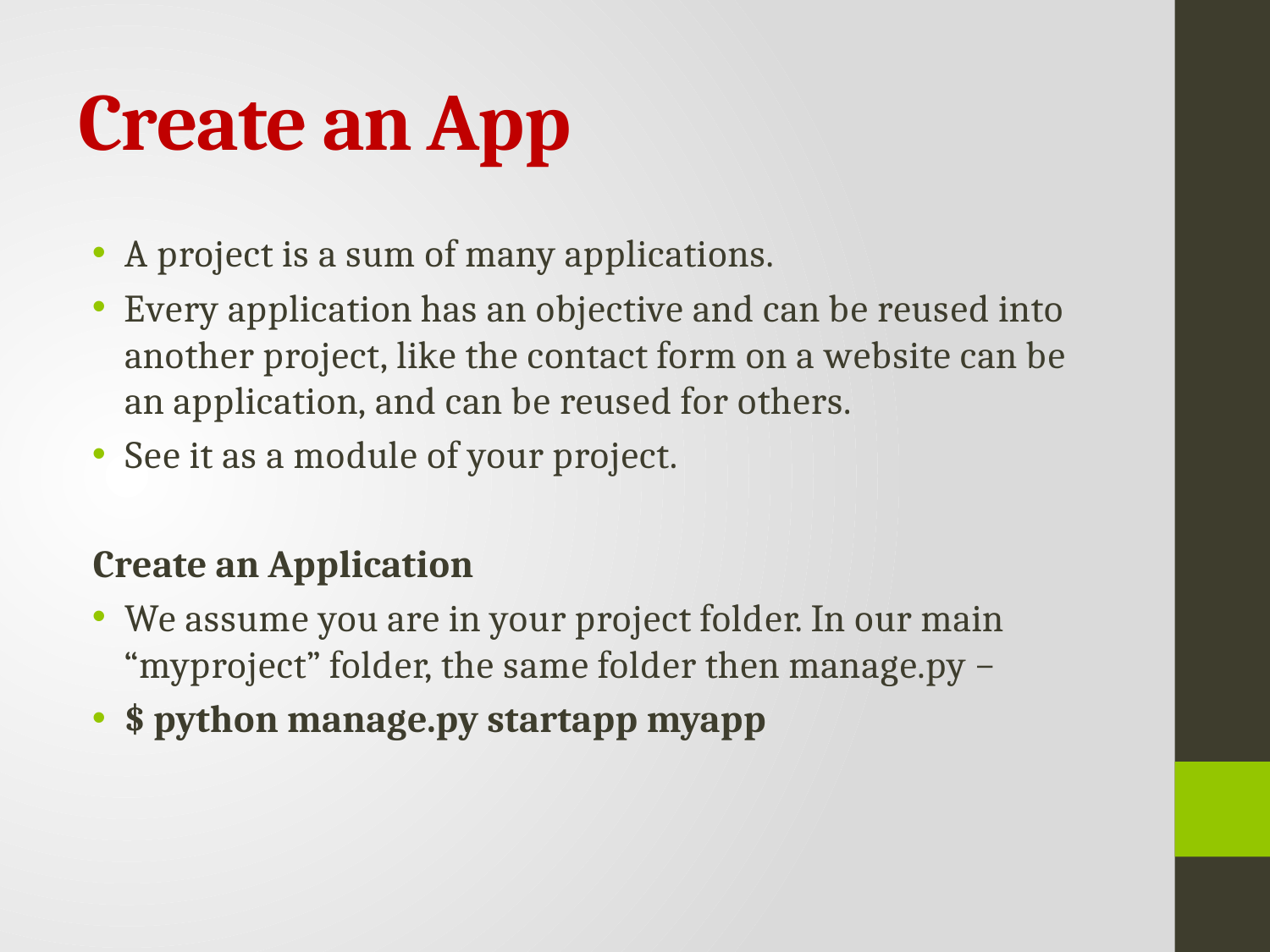

# Create an App
A project is a sum of many applications.
Every application has an objective and can be reused into another project, like the contact form on a website can be an application, and can be reused for others.
See it as a module of your project.

Create an Application
We assume you are in your project folder. In our main “myproject” folder, the same folder then manage.py −
$ python manage.py startapp myapp